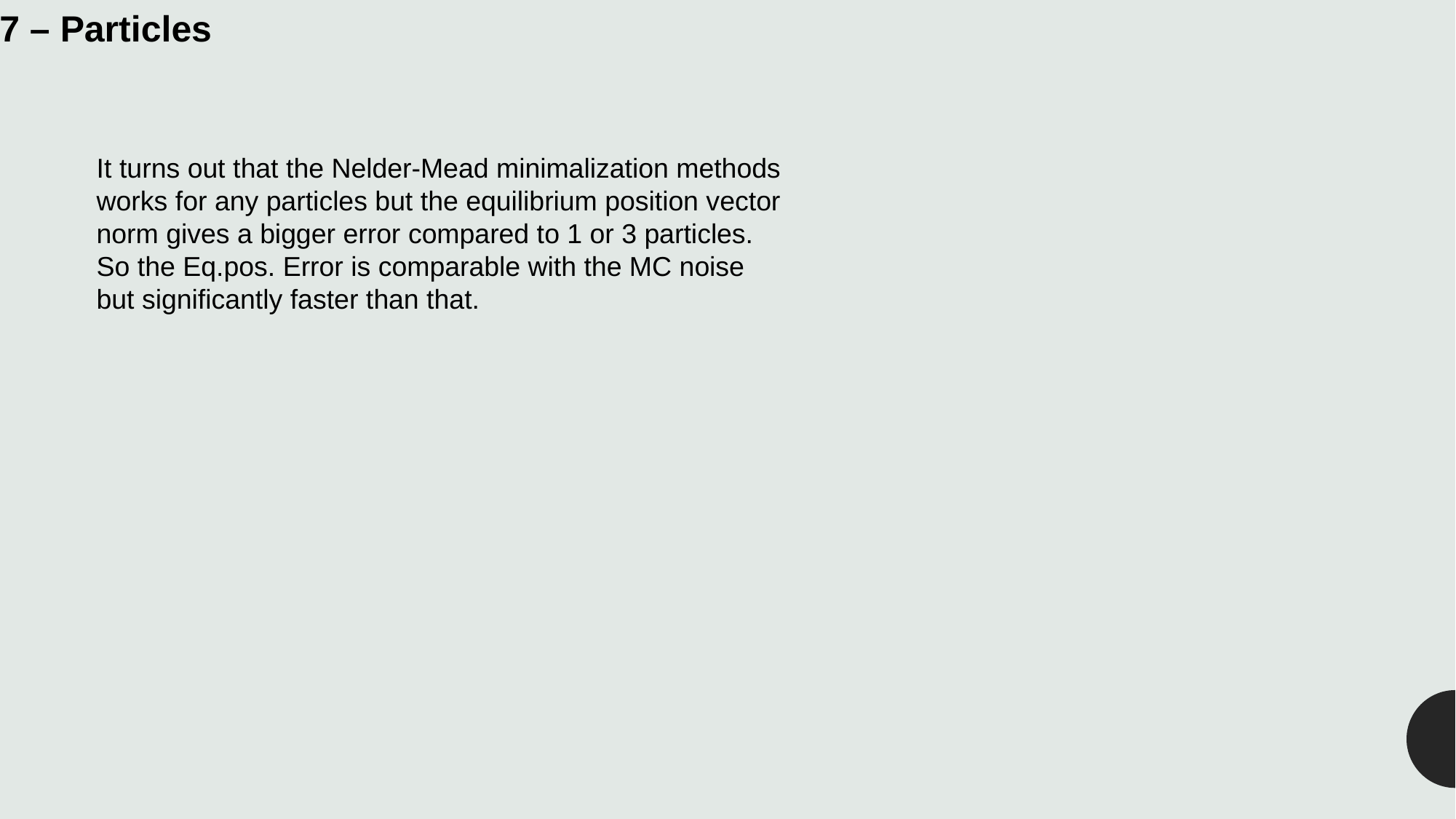

7 – Particles
It turns out that the Nelder-Mead minimalization methods works for any particles but the equilibrium position vector norm gives a bigger error compared to 1 or 3 particles. So the Eq.pos. Error is comparable with the MC noise but significantly faster than that.